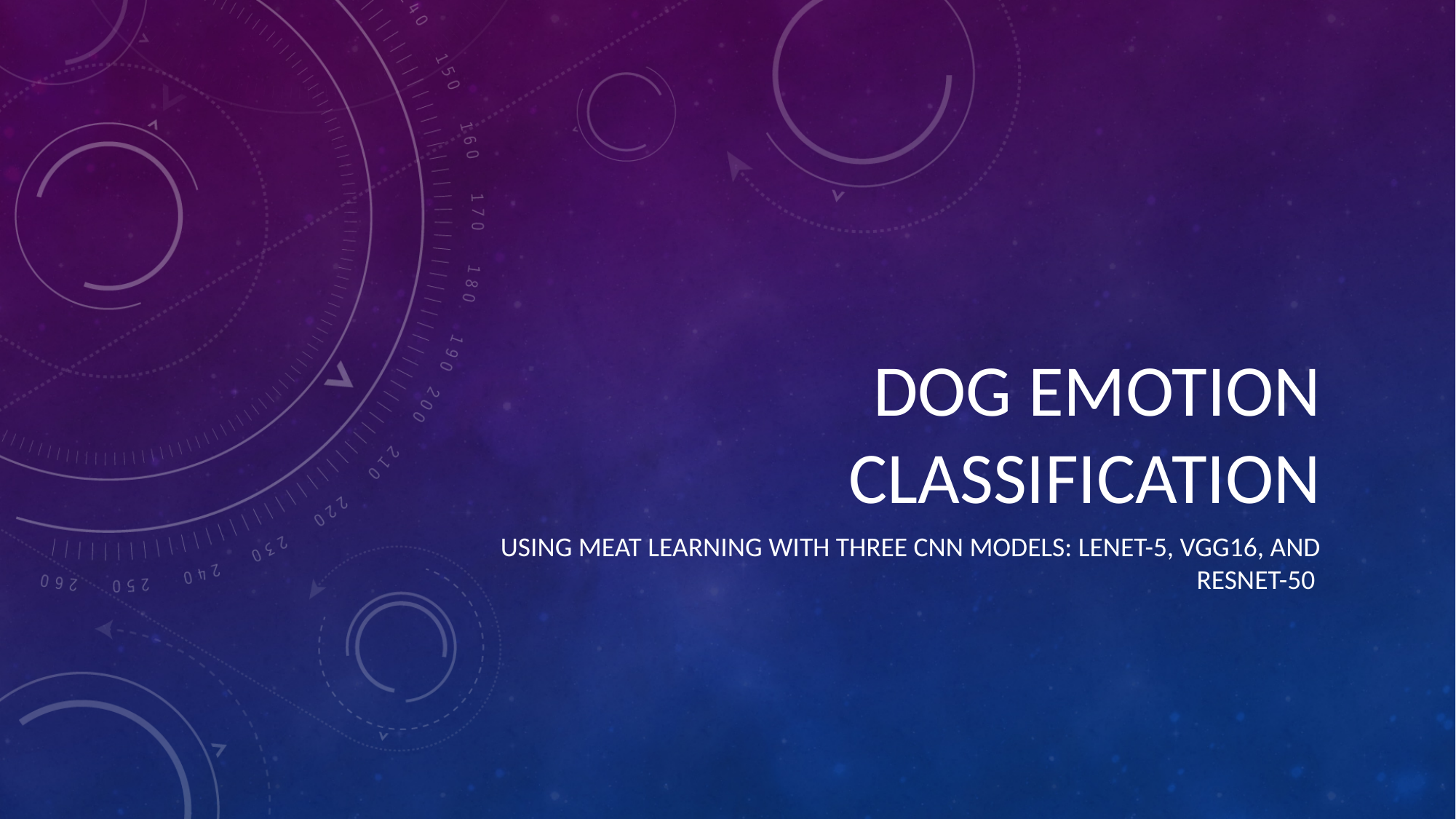

# Dog Emotion Classification
Using Meat Learning With three CNN models: Lenet-5, VGG16, and resnet-50